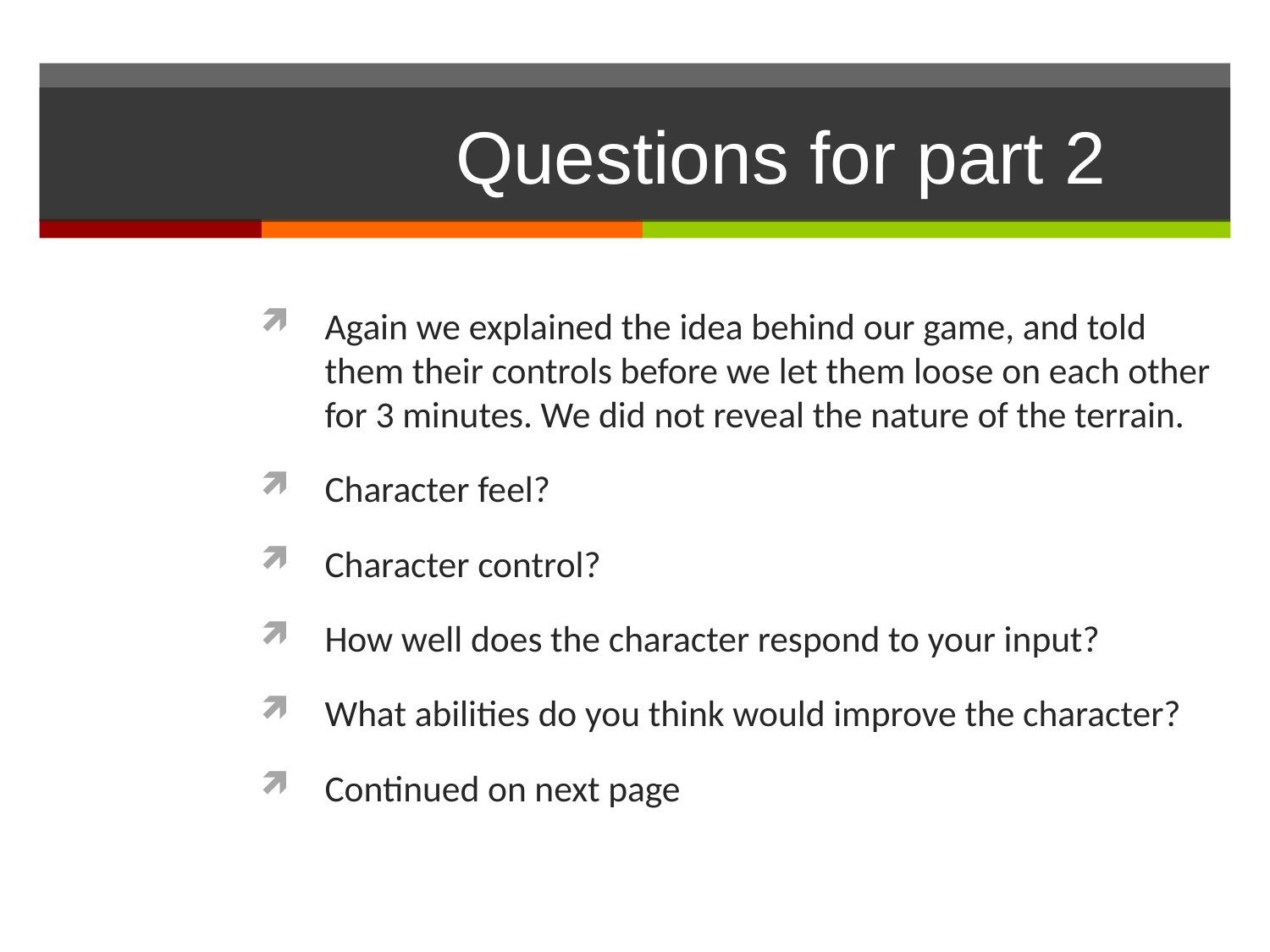

# Questions for part 2
Again we explained the idea behind our game, and told them their controls before we let them loose on each other for 3 minutes. We did not reveal the nature of the terrain.
Character feel?
Character control?
How well does the character respond to your input?
What abilities do you think would improve the character?
Continued on next page